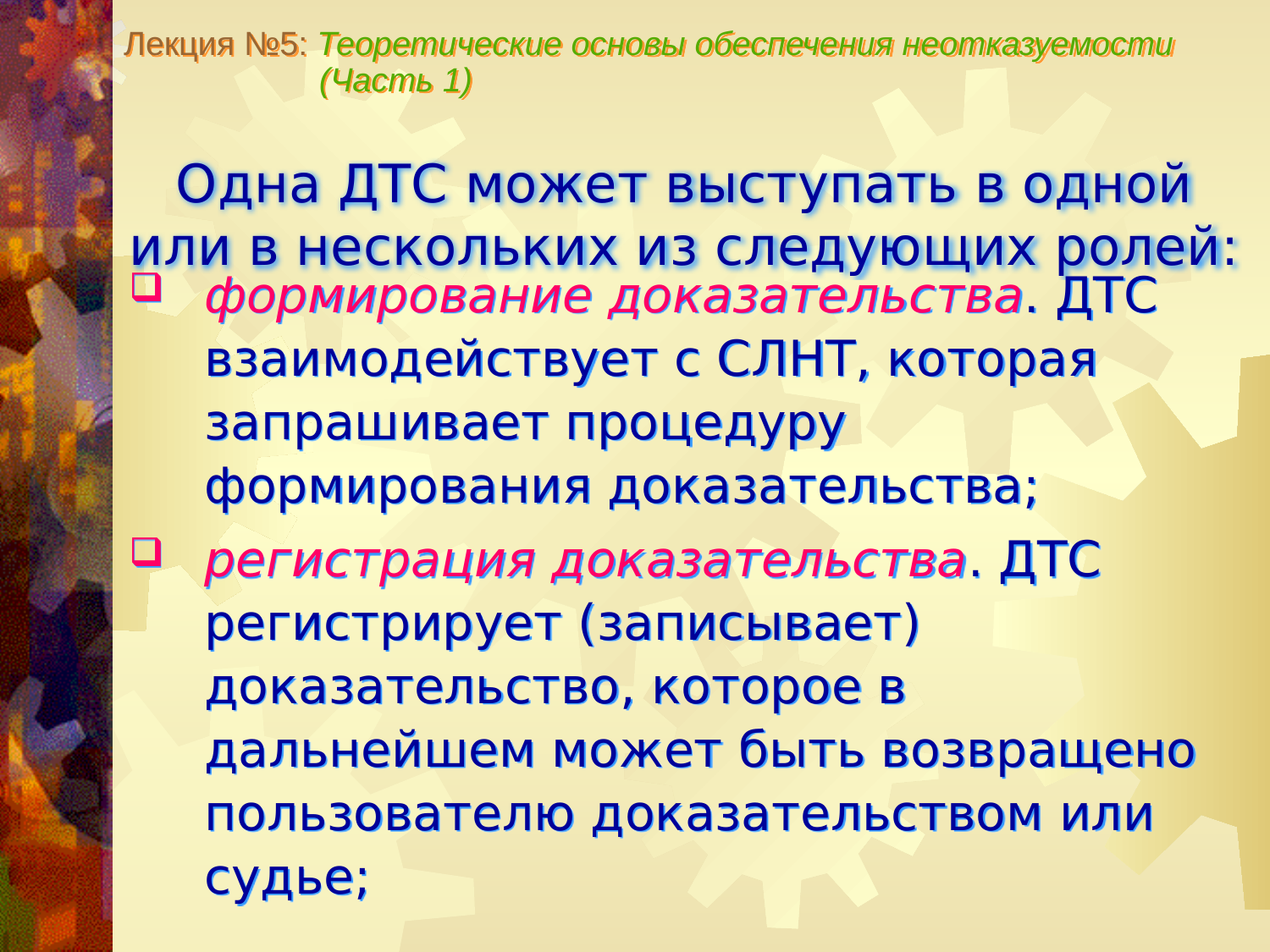

Лекция №5: Теоретические основы обеспечения неотказуемости
                       (Часть 1)
Одна ДТС может выступать в одной или в нескольких из следующих ролей:
формирование доказательства. ДТС взаимодействует с СЛНТ, которая запрашивает процедуру формирования доказательства;
регистрация доказательства. ДТС регистрирует (записывает) доказательство, которое в дальнейшем может быть возвращено пользователю доказательством или судье;